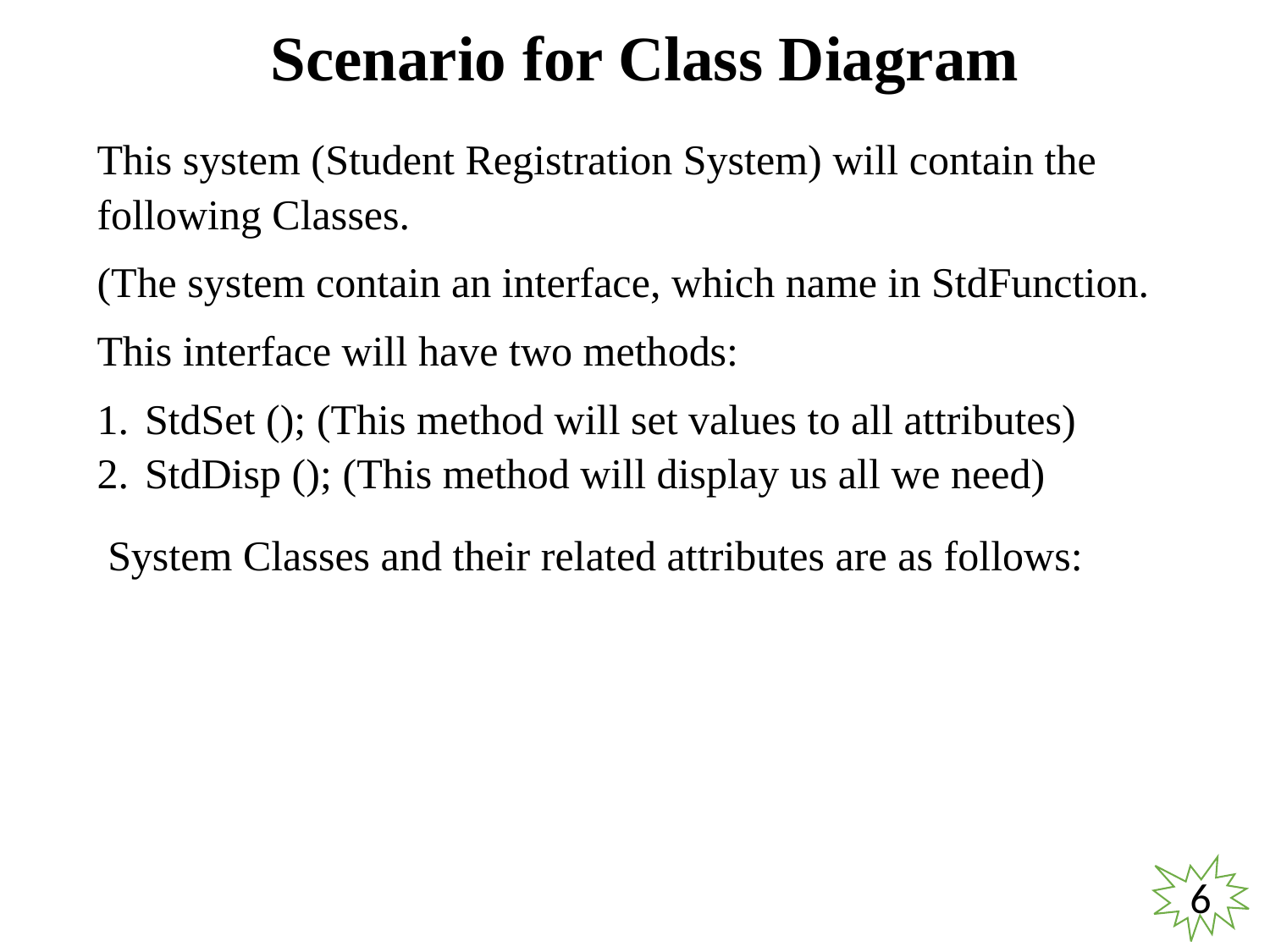

Scenario for Class Diagram
This system (Student Registration System) will contain the following Classes.
(The system contain an interface, which name in StdFunction.
This interface will have two methods:
StdSet (); (This method will set values to all attributes)
StdDisp (); (This method will display us all we need)
System Classes and their related attributes are as follows:
6